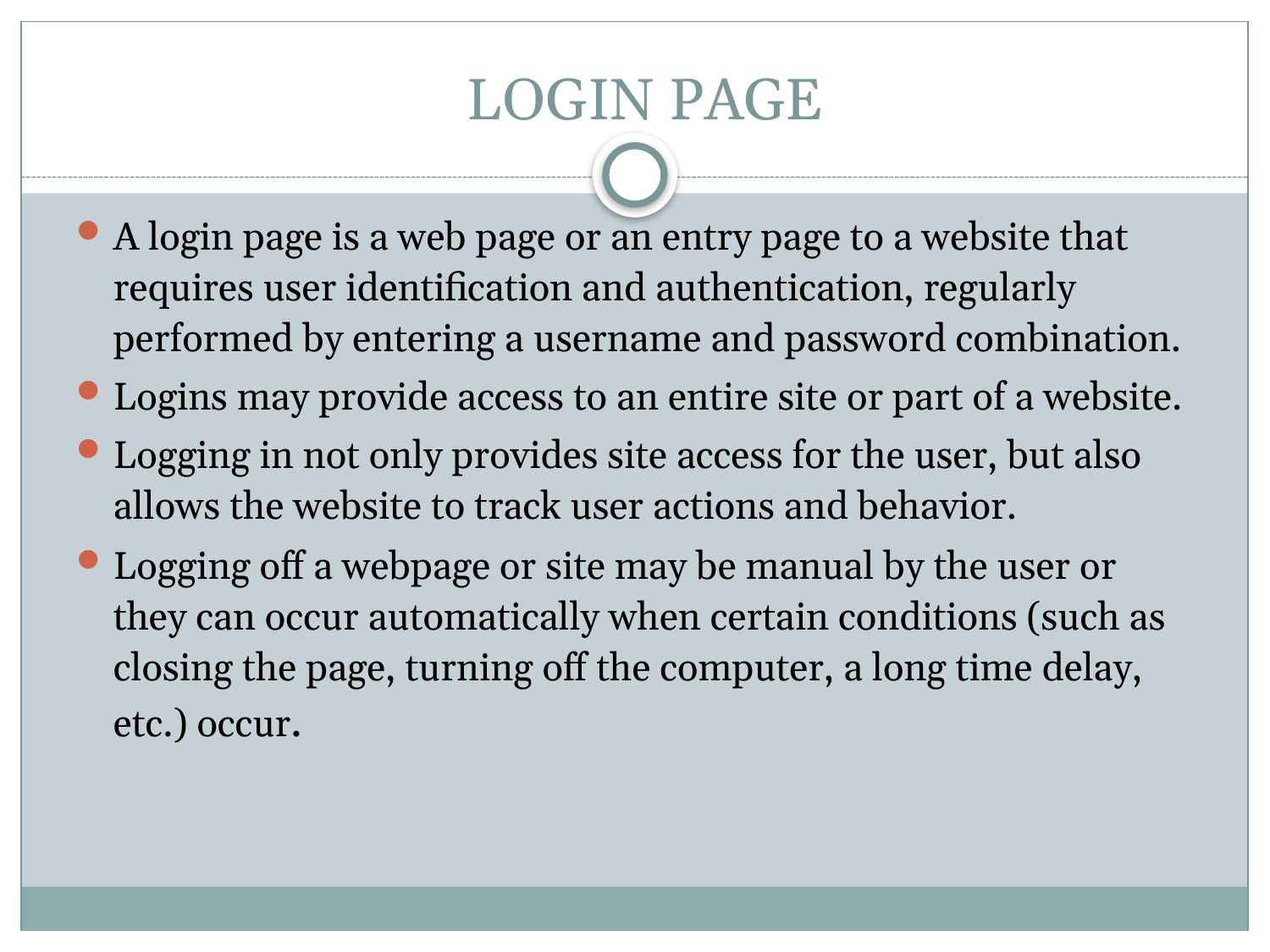

# LOGIN PAGE
A login page is a web page or an entry page to a website that requires user identification and authentication, regularly performed by entering a username and password combination.
Logins may provide access to an entire site or part of a website.
Logging in not only provides site access for the user, but also allows the website to track user actions and behavior.
Logging off a webpage or site may be manual by the user or they can occur automatically when certain conditions (such as closing the page, turning off the computer, a long time delay, etc.) occur.